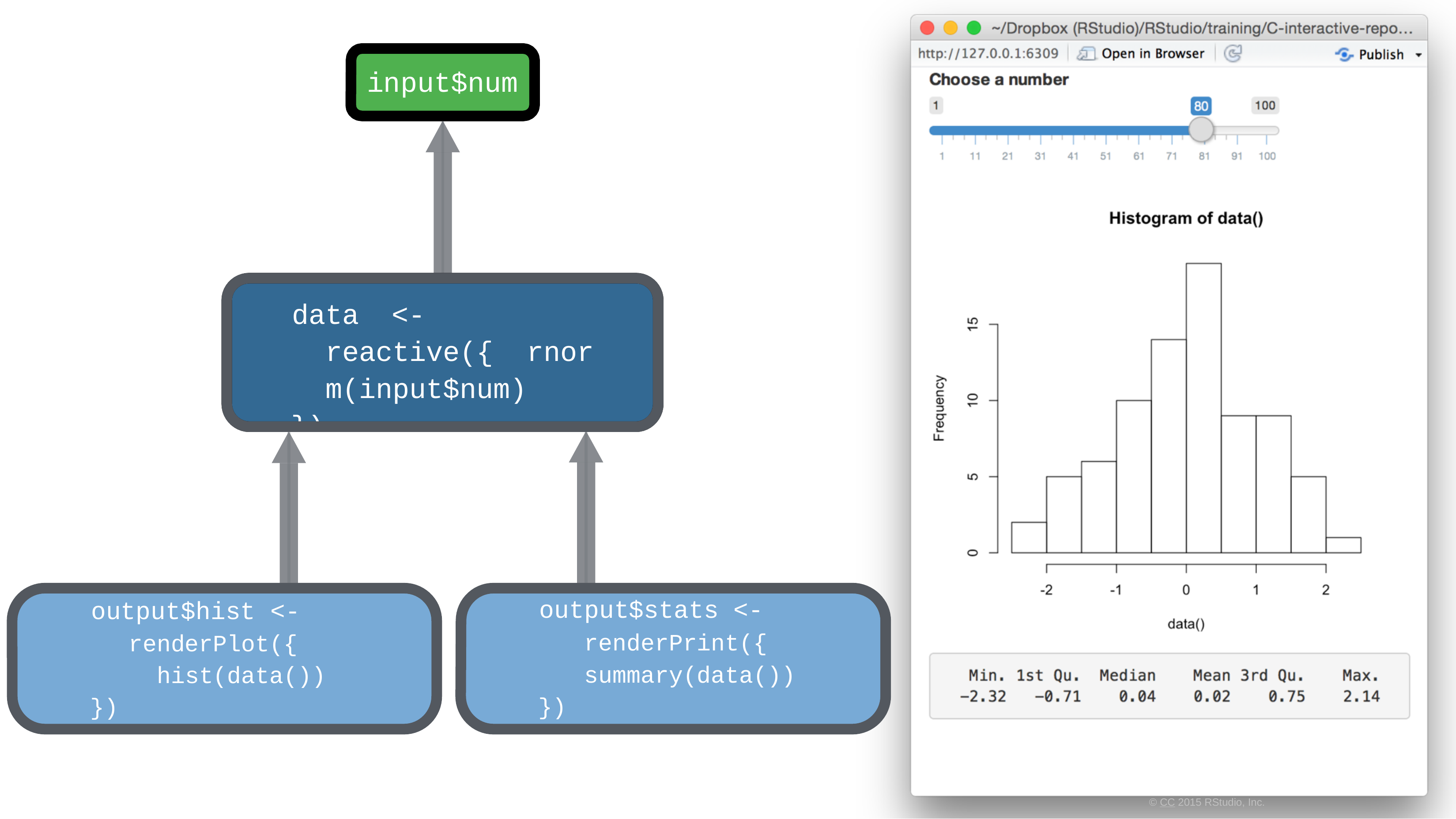

# input$num

data	<-	reactive({  rnorm(input$num)
})

output$stats <-  renderPrint({  summary(data())
})

output$hist <-
renderPlot({  hist(data())
})

© CC 2015 RStudio, Inc.